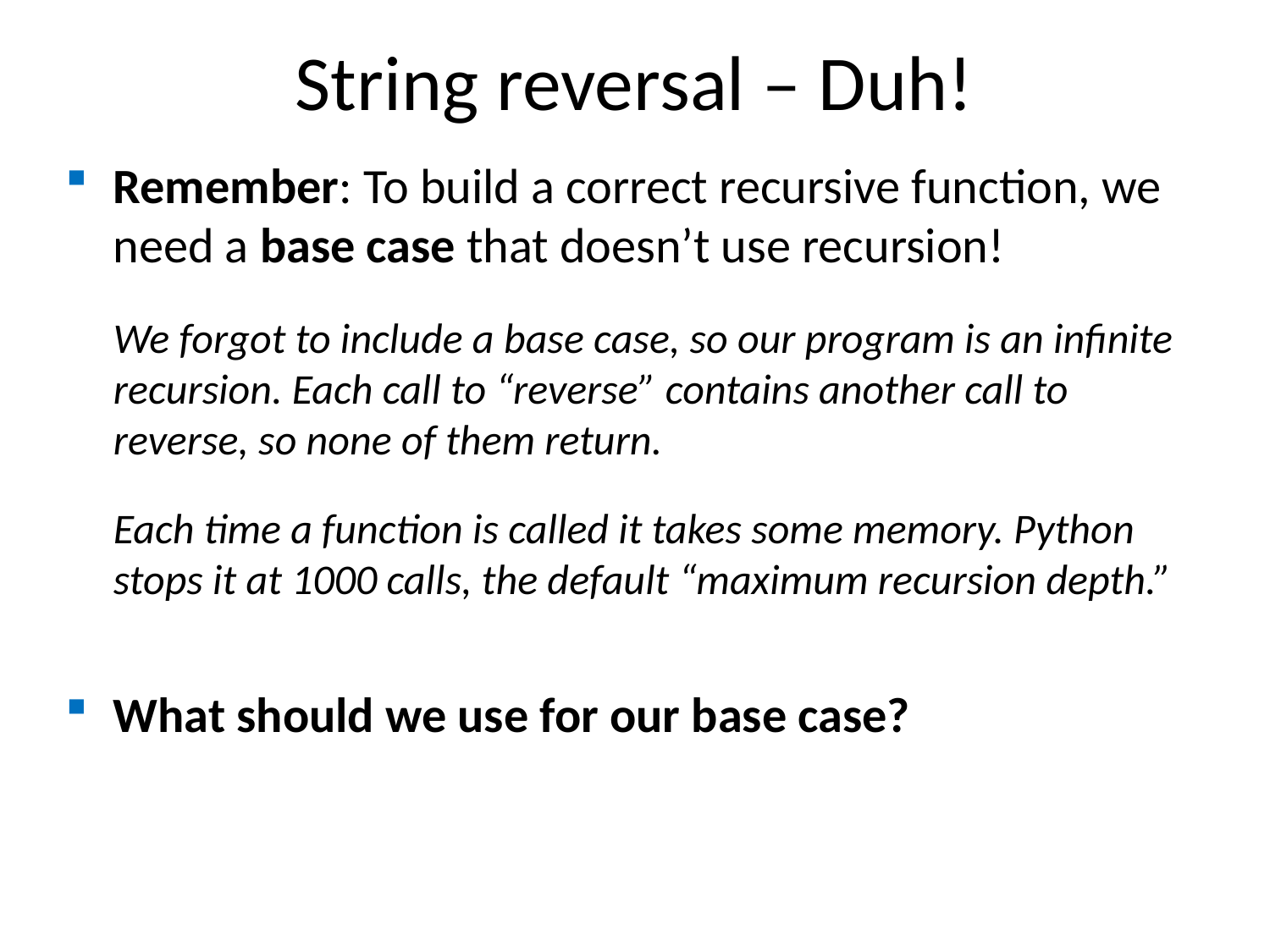

String reversal – Duh!
Remember: To build a correct recursive function, we need a base case that doesn’t use recursion!

We forgot to include a base case, so our program is an infinite recursion. Each call to “reverse” contains another call to reverse, so none of them return.

Each time a function is called it takes some memory. Python stops it at 1000 calls, the default “maximum recursion depth.”

What should we use for our base case?